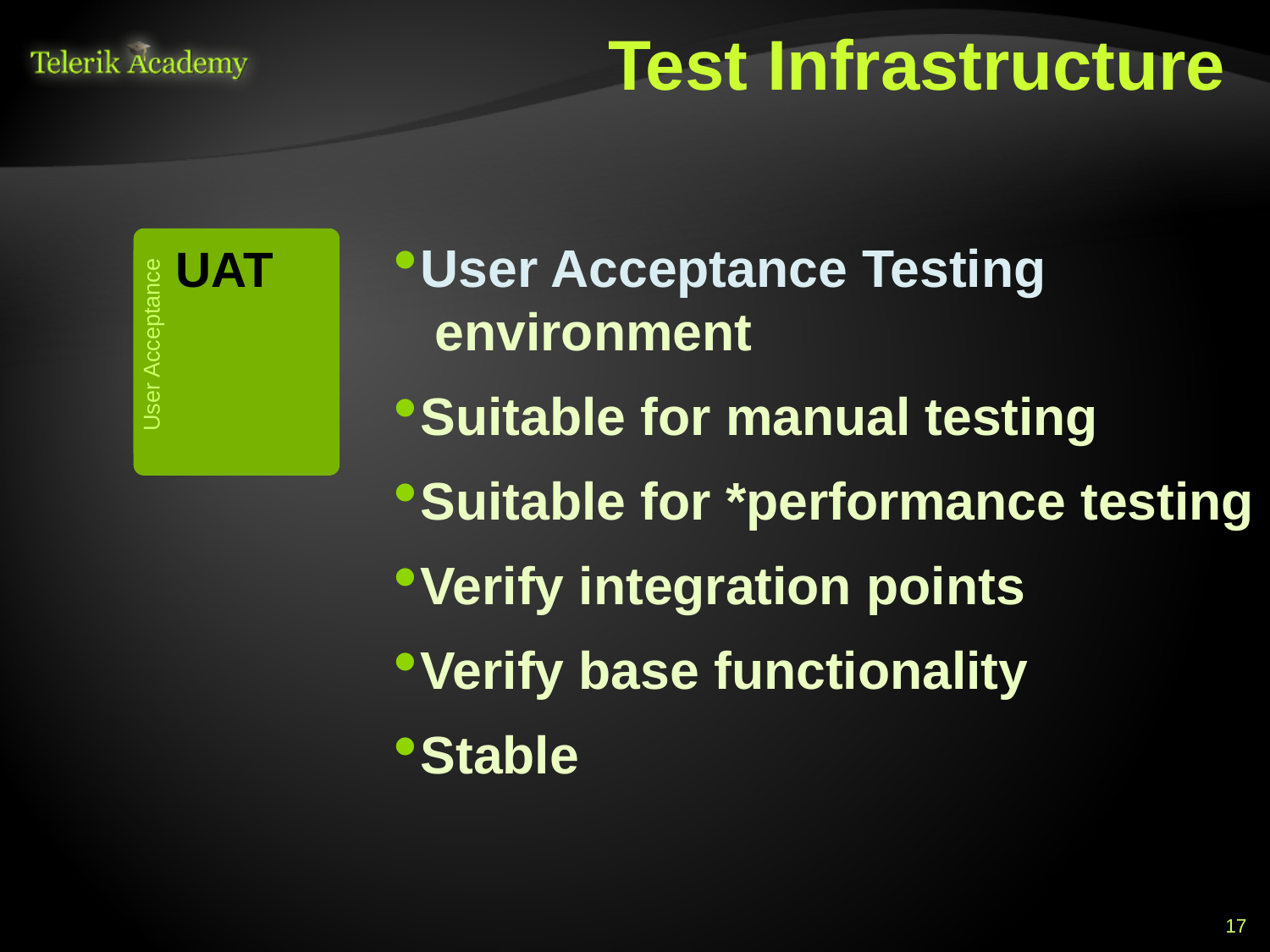

# Test Infrastructure
   UAT
User Acceptance
User Acceptance Testing
 environment
Suitable for manual testing
Suitable for *performance testing
Verify integration points
Verify base functionality
Stable

17